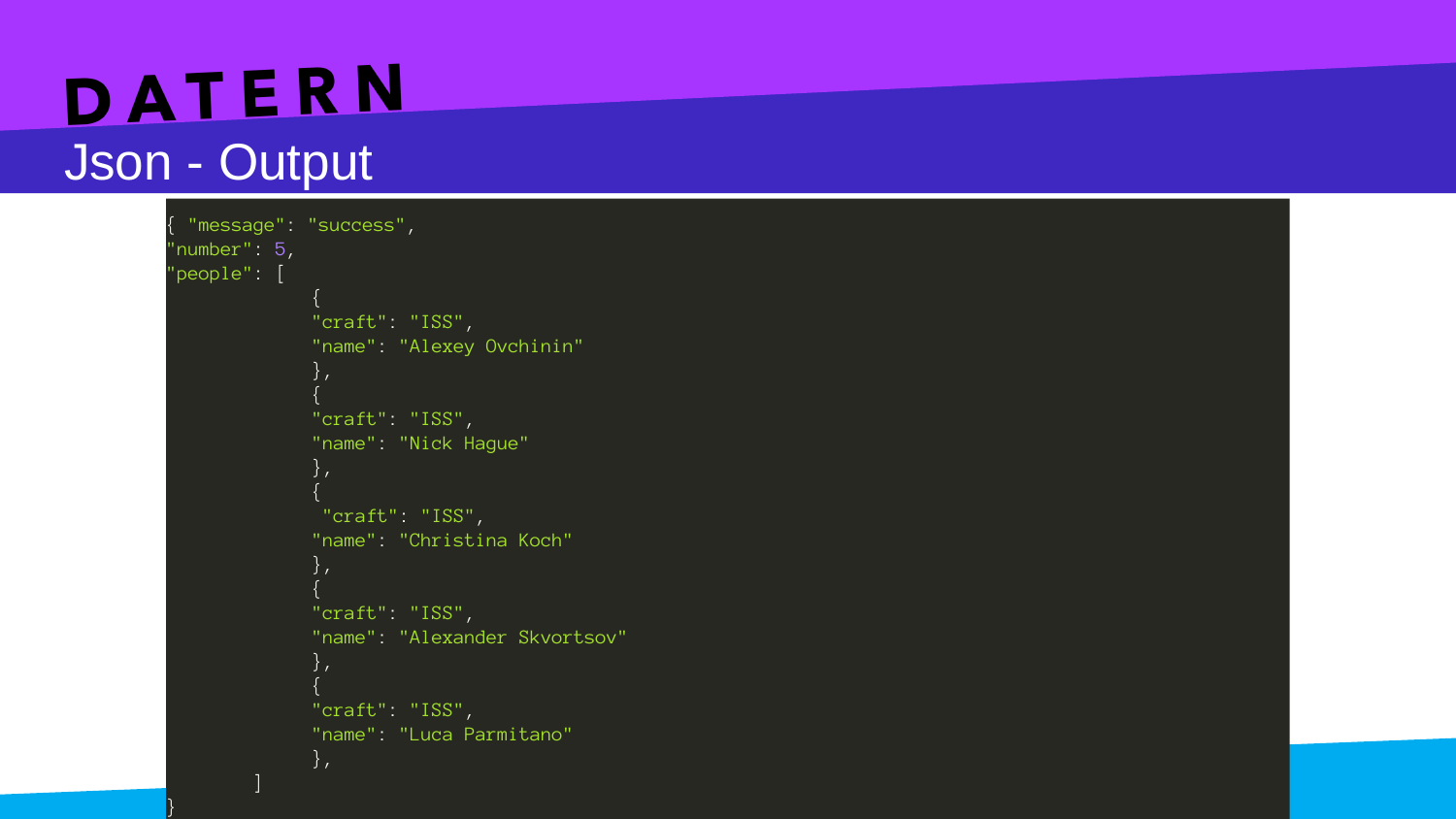

# Json - Output
{ "message": "success",
"number": 5,
"people": [
	{
	"craft": "ISS",
	"name": "Alexey Ovchinin"
	},
	{
	"craft": "ISS",
	"name": "Nick Hague"
	},
	{
	 "craft": "ISS",
	"name": "Christina Koch"
	},
	{
	"craft": "ISS",
	"name": "Alexander Skvortsov"
	},
	{
	"craft": "ISS",
	"name": "Luca Parmitano"
	},
        ]
}